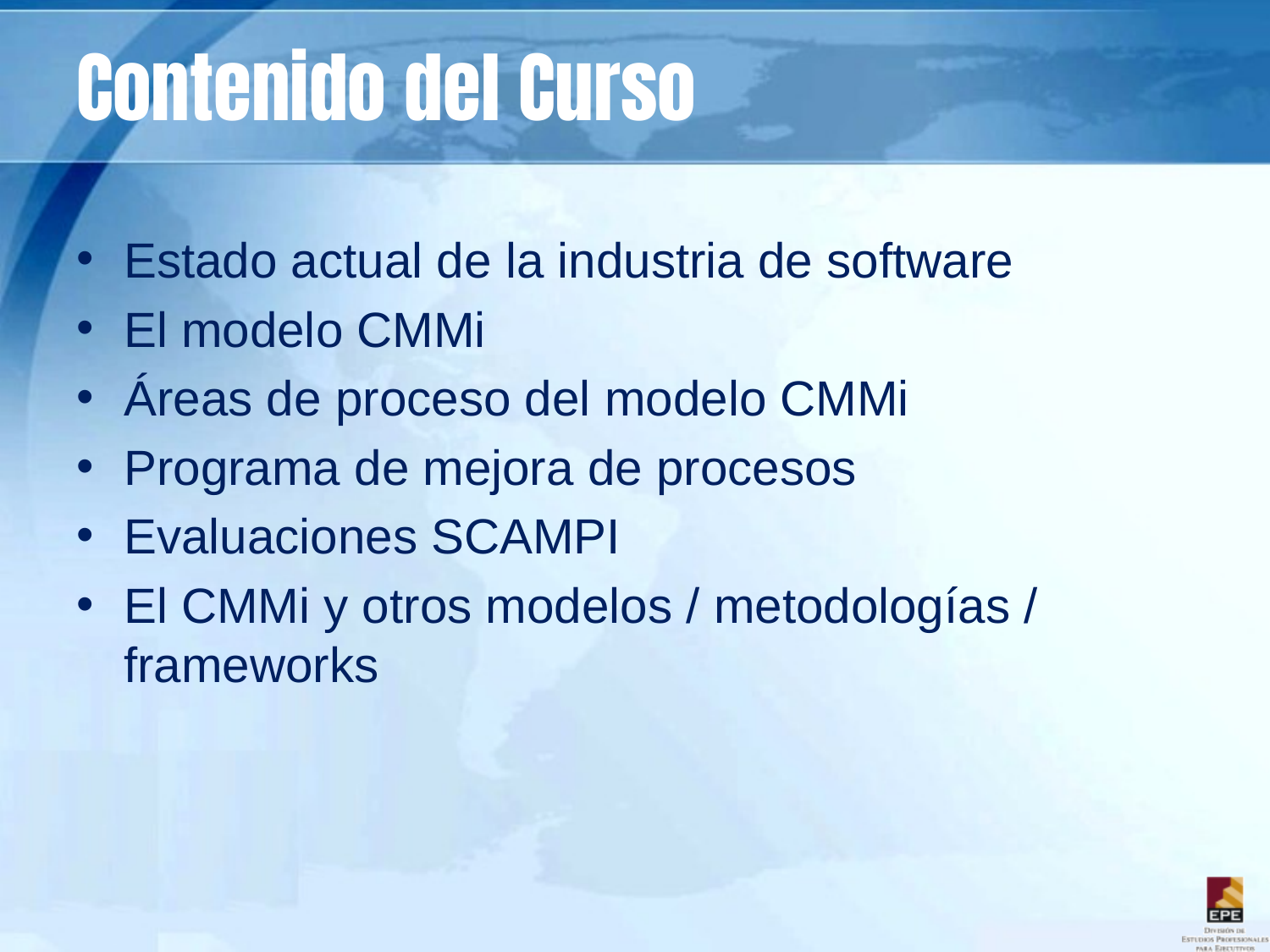

# Contenido del Curso
Estado actual de la industria de software
El modelo CMMi
Áreas de proceso del modelo CMMi
Programa de mejora de procesos
Evaluaciones SCAMPI
El CMMi y otros modelos / metodologías / frameworks